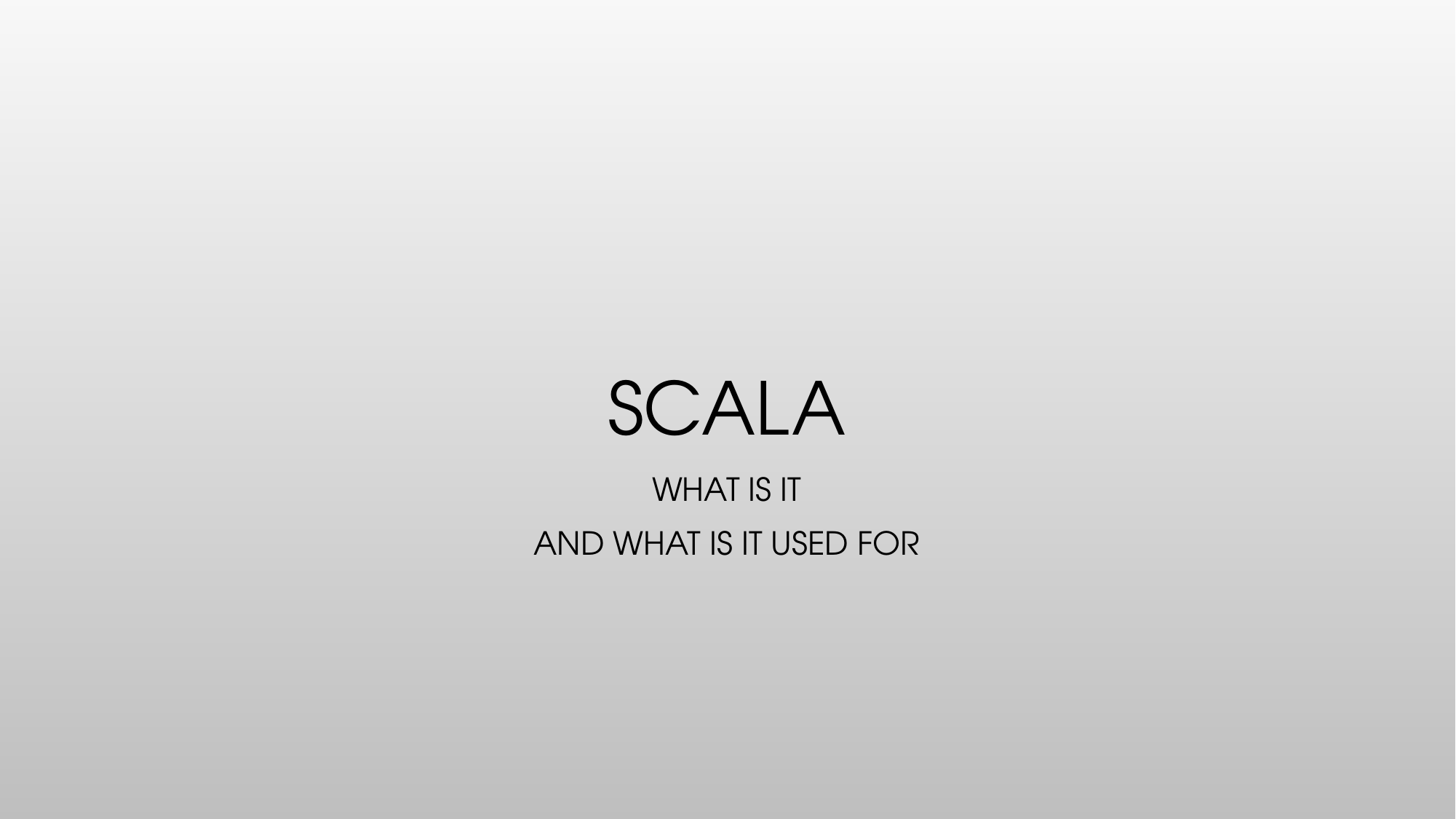

# SCALA
What is it
And what is it used for